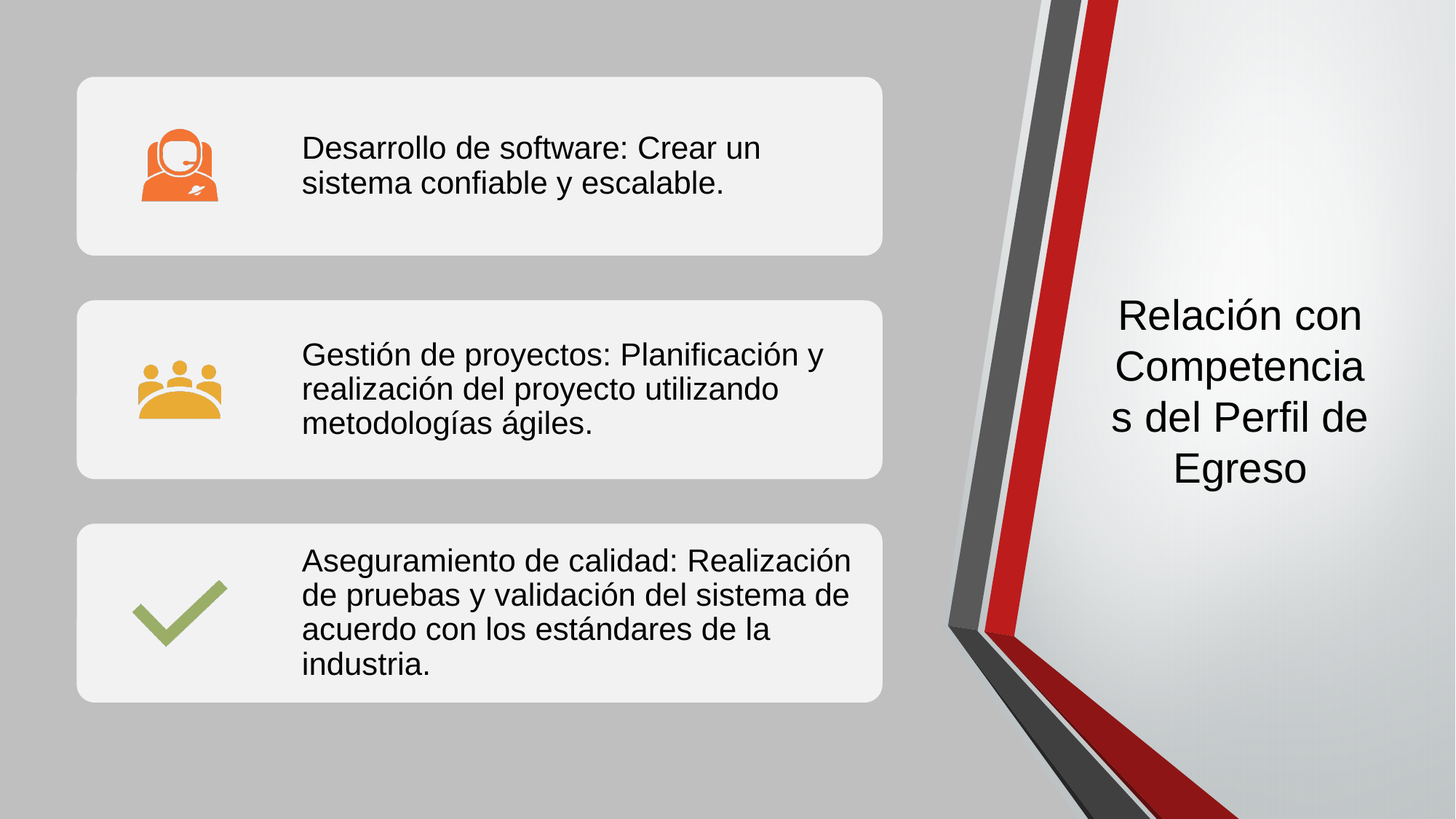

Desarrollo de software: Crear un sistema confiable y escalable.
Gestión de proyectos: Planificación y realización del proyecto utilizando metodologías ágiles.
Aseguramiento de calidad: Realización de pruebas y validación del sistema de acuerdo con los estándares de la industria.
# Relación con Competencias del Perfil de Egreso